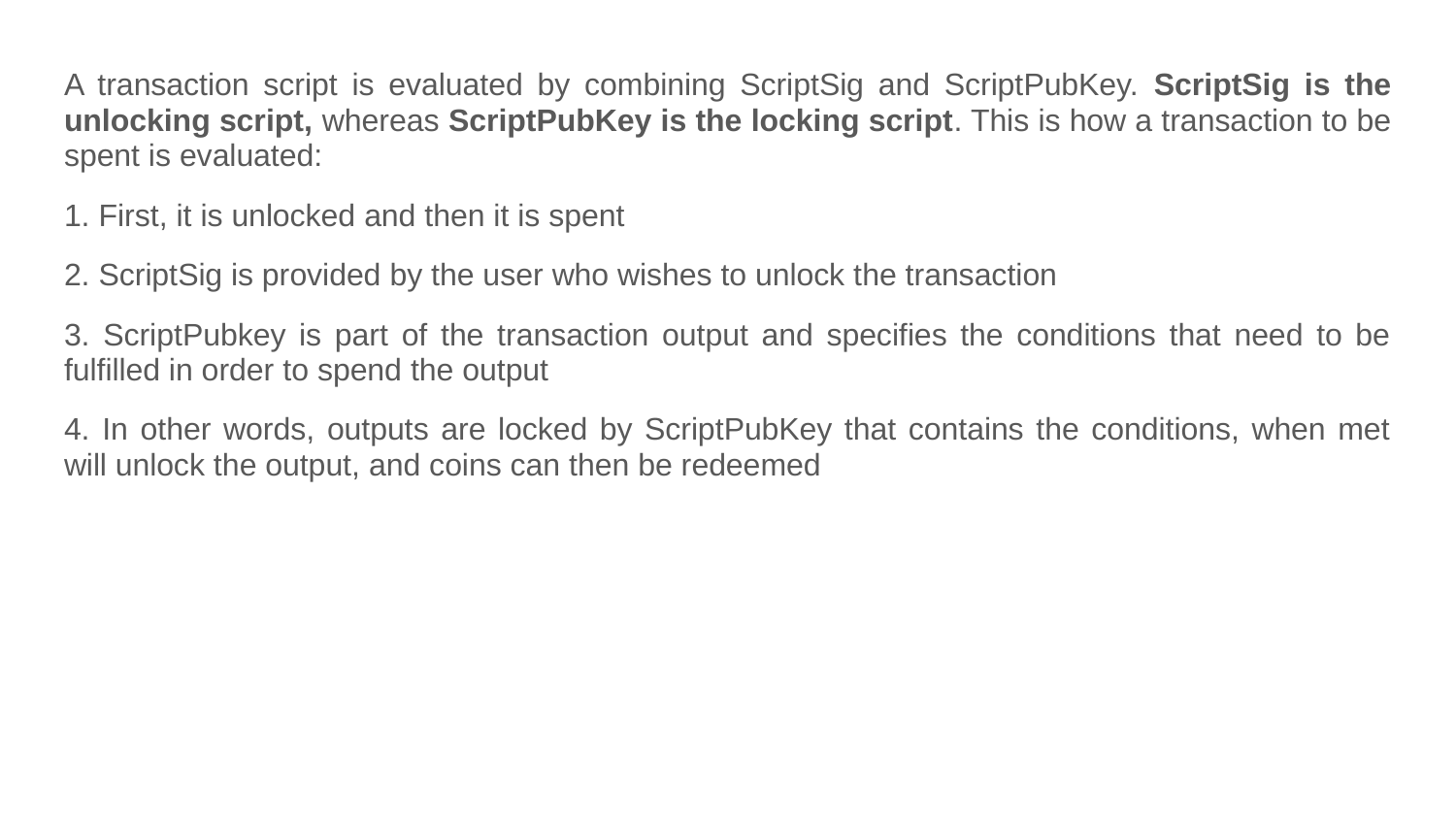

A transaction script is evaluated by combining ScriptSig and ScriptPubKey. ScriptSig is the unlocking script, whereas ScriptPubKey is the locking script. This is how a transaction to be spent is evaluated:
1. First, it is unlocked and then it is spent
2. ScriptSig is provided by the user who wishes to unlock the transaction
3. ScriptPubkey is part of the transaction output and specifies the conditions that need to be fulfilled in order to spend the output
4. In other words, outputs are locked by ScriptPubKey that contains the conditions, when met will unlock the output, and coins can then be redeemed